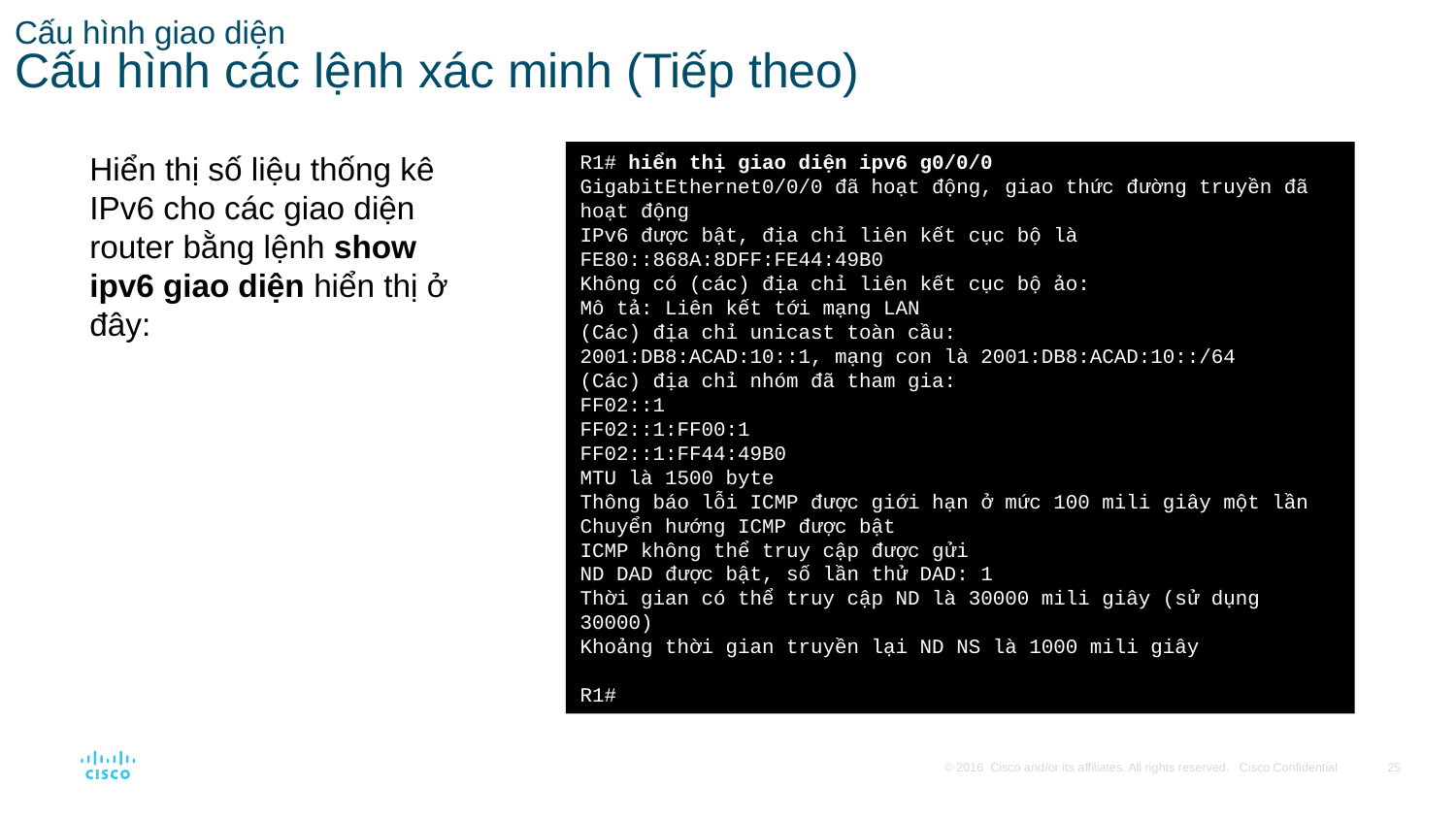

# Cấu hình giao diện Cấu hình các lệnh xác minh (Tiếp theo)
Hiển thị số liệu thống kê IPv6 cho các giao diện router bằng lệnh show ipv6 giao diện hiển thị ở đây:
R1# hiển thị giao diện ipv6 g0/0/0
GigabitEthernet0/0/0 đã hoạt động, giao thức đường truyền đã hoạt động
IPv6 được bật, địa chỉ liên kết cục bộ là FE80::868A:8DFF:FE44:49B0
Không có (các) địa chỉ liên kết cục bộ ảo:
Mô tả: Liên kết tới mạng LAN
(Các) địa chỉ unicast toàn cầu:
2001:DB8:ACAD:10::1, mạng con là 2001:DB8:ACAD:10::/64
(Các) địa chỉ nhóm đã tham gia:
FF02::1
FF02::1:FF00:1
FF02::1:FF44:49B0
MTU là 1500 byte
Thông báo lỗi ICMP được giới hạn ở mức 100 mili giây một lần
Chuyển hướng ICMP được bật
ICMP không thể truy cập được gửi
ND DAD được bật, số lần thử DAD: 1
Thời gian có thể truy cập ND là 30000 mili giây (sử dụng 30000)
Khoảng thời gian truyền lại ND NS là 1000 mili giây

R1#